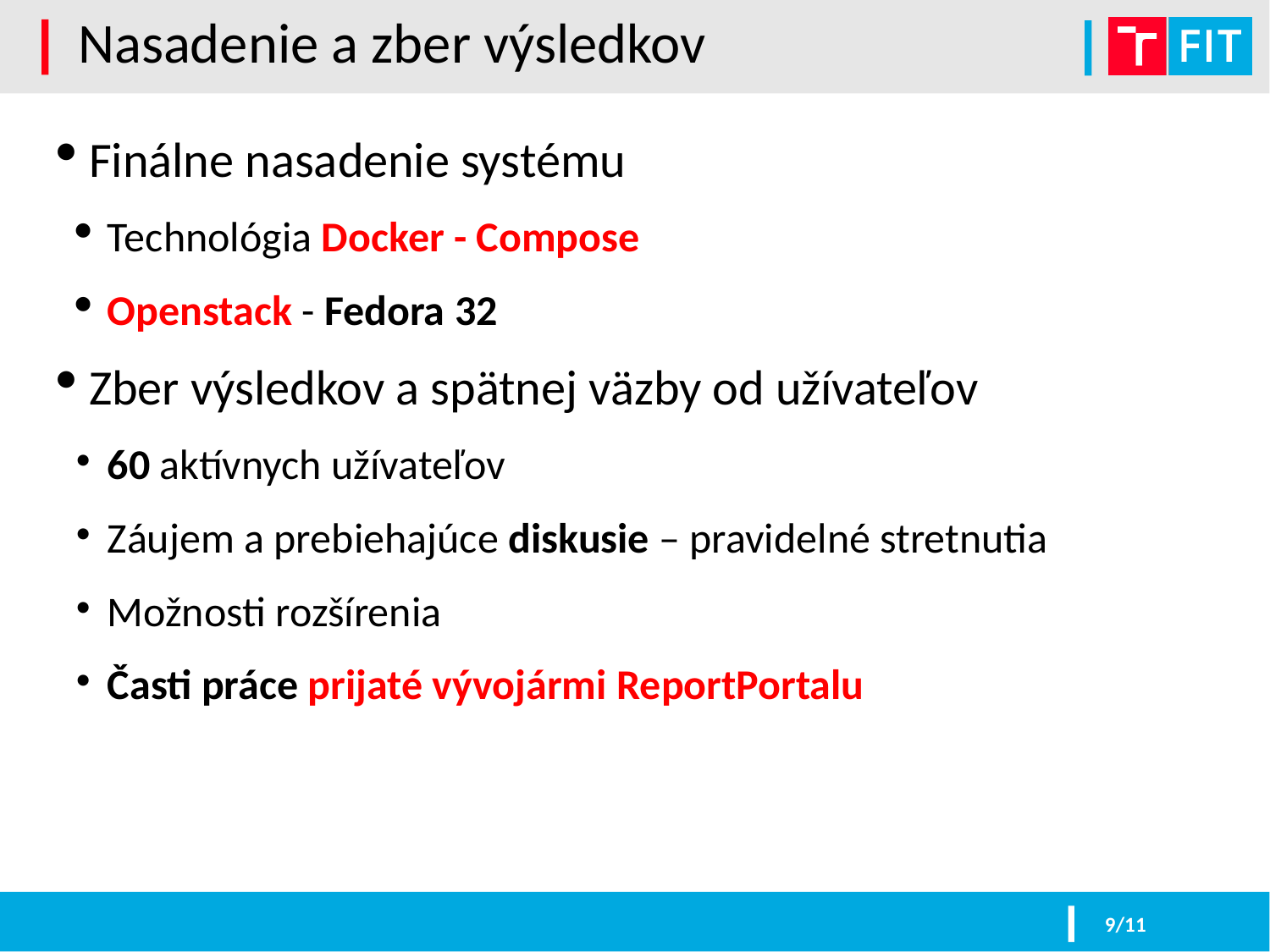

Nasadenie a zber výsledkov
Finálne nasadenie systému
Technológia Docker - Compose
Openstack - Fedora 32
Zber výsledkov a spätnej väzby od užívateľov
60 aktívnych užívateľov
Záujem a prebiehajúce diskusie – pravidelné stretnutia
Možnosti rozšírenia
Časti práce prijaté vývojármi ReportPortalu

9/11